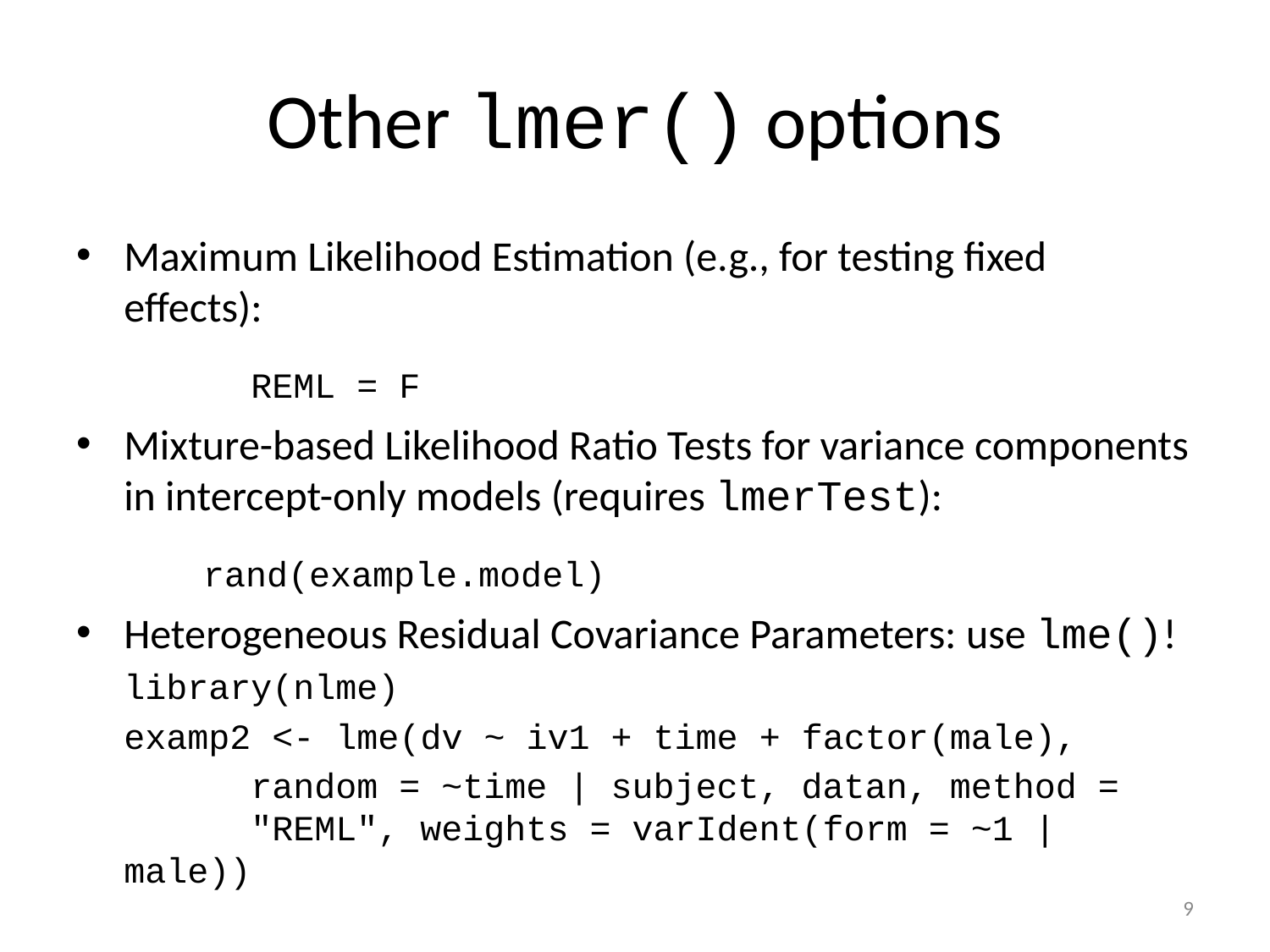

# Other lmer() options
Maximum Likelihood Estimation (e.g., for testing fixed effects):
 		REML = F
Mixture-based Likelihood Ratio Tests for variance components in intercept-only models (requires lmerTest):
	rand(example.model)
Heterogeneous Residual Covariance Parameters: use lme()!
	library(nlme)
	examp2 <- lme(dv ~ iv1 + time + factor(male),
		random = ~time | subject, datan, method = 	"REML", weights = varIdent(form = ~1 | male))
9